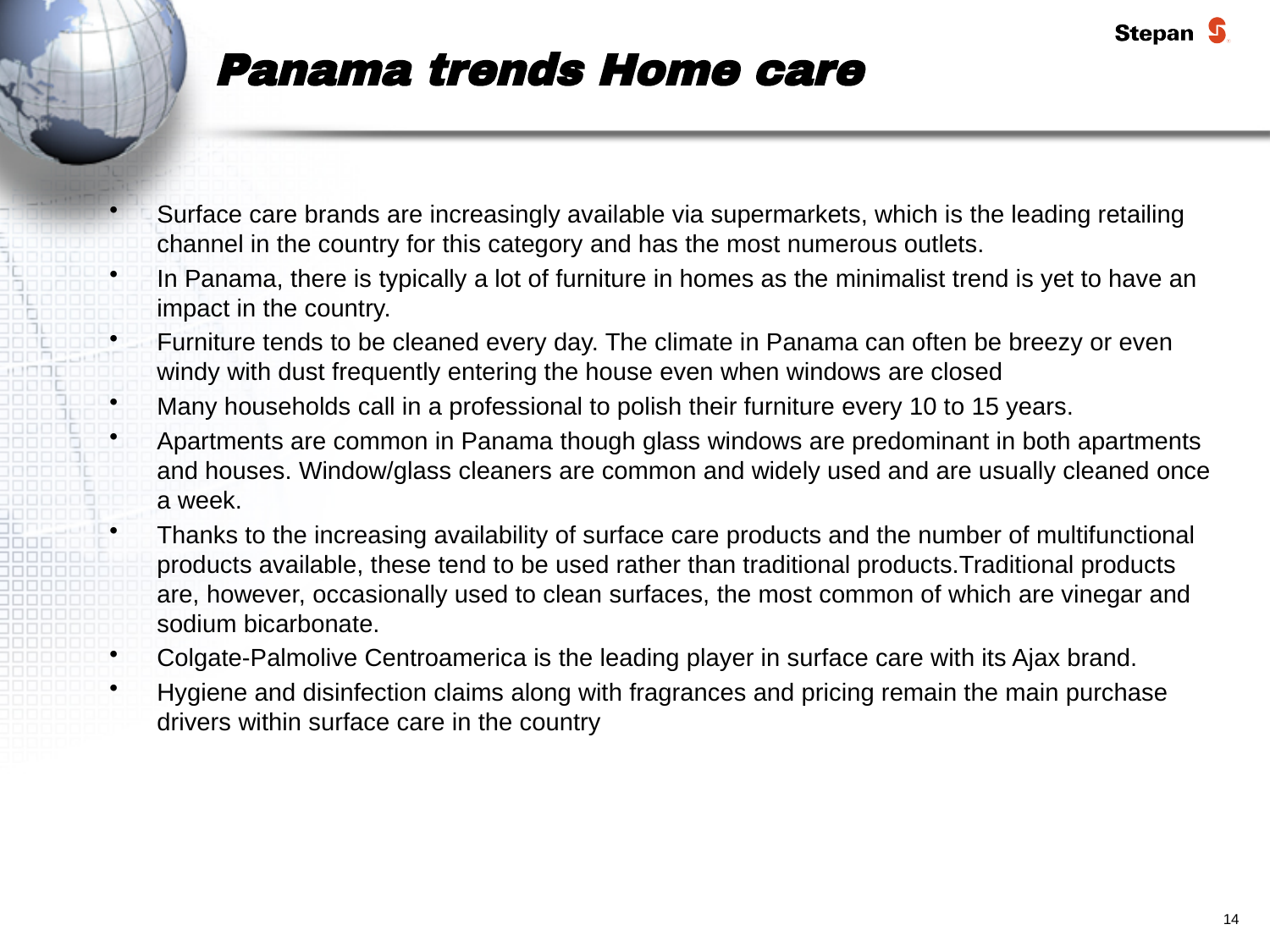

# Panama trends Home care
Surface care brands are increasingly available via supermarkets, which is the leading retailing channel in the country for this category and has the most numerous outlets.
In Panama, there is typically a lot of furniture in homes as the minimalist trend is yet to have an impact in the country.
Furniture tends to be cleaned every day. The climate in Panama can often be breezy or even windy with dust frequently entering the house even when windows are closed
Many households call in a professional to polish their furniture every 10 to 15 years.
Apartments are common in Panama though glass windows are predominant in both apartments and houses. Window/glass cleaners are common and widely used and are usually cleaned once a week.
Thanks to the increasing availability of surface care products and the number of multifunctional products available, these tend to be used rather than traditional products.Traditional products are, however, occasionally used to clean surfaces, the most common of which are vinegar and sodium bicarbonate.
Colgate-Palmolive Centroamerica is the leading player in surface care with its Ajax brand.
Hygiene and disinfection claims along with fragrances and pricing remain the main purchase drivers within surface care in the country
14